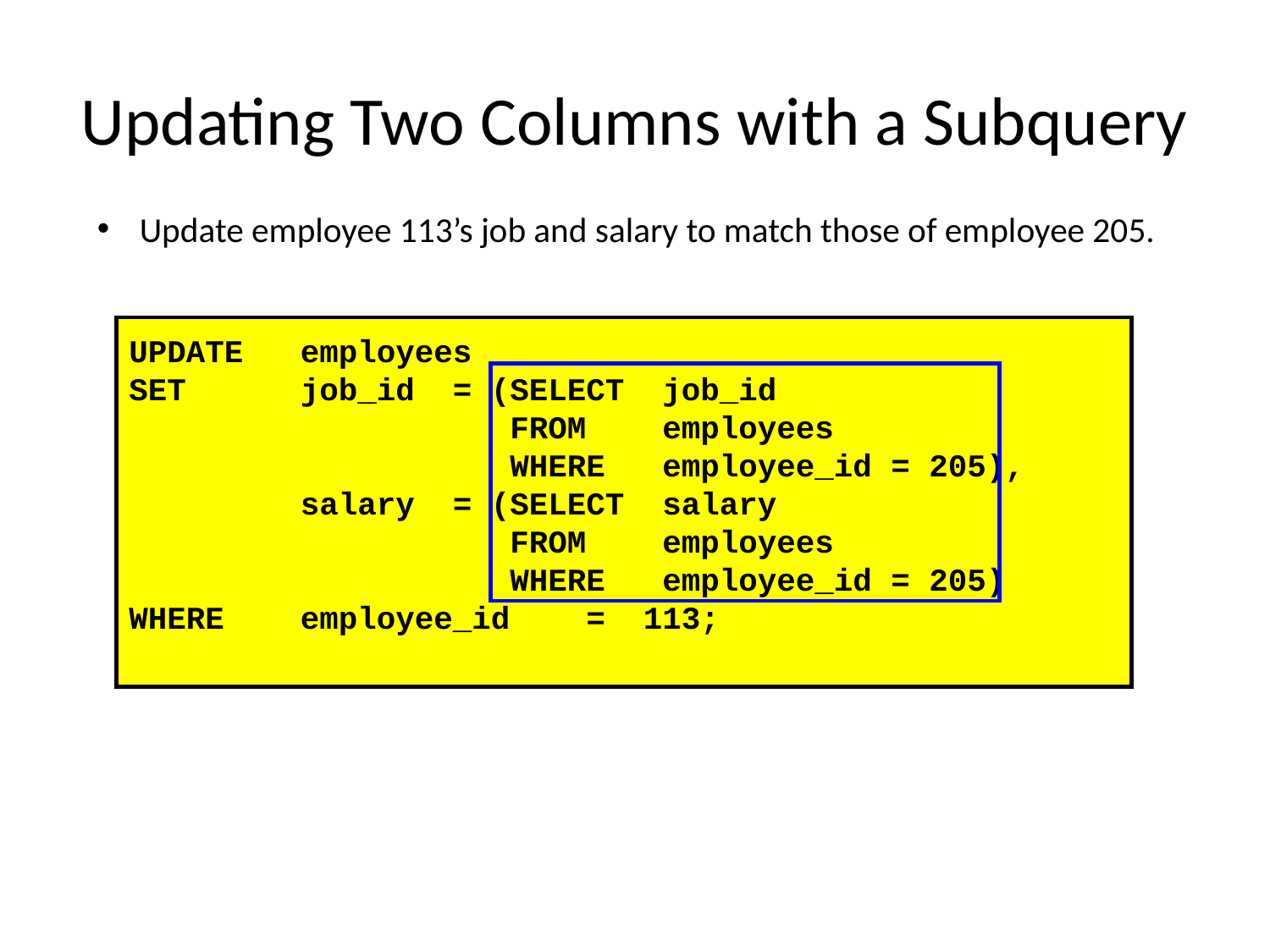

# Updating Two Columns with a Subquery
Update employee 113’s job and salary to match those of employee 205.
UPDATE   employees
SET      job_id  = (SELECT  job_id
                    FROM    employees
                    WHERE   employee_id = 205),
         salary  = (SELECT  salary
                    FROM    employees
                    WHERE   employee_id = 205)
WHERE    employee_id    =  113;